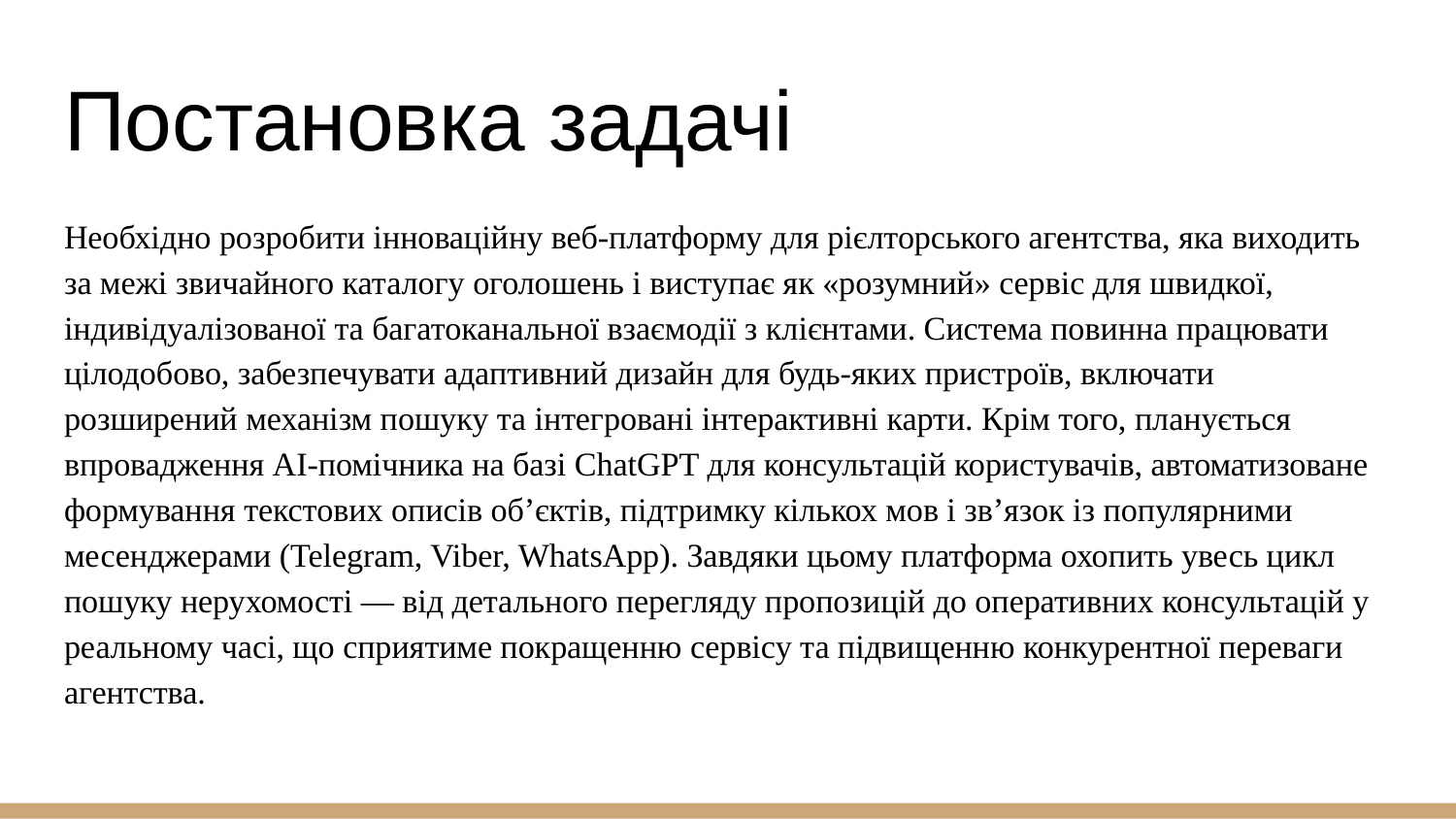

# Постановка задачі
Необхідно розробити інноваційну веб-платформу для рієлторського агентства, яка виходить за межі звичайного каталогу оголошень і виступає як «розумний» сервіс для швидкої, індивідуалізованої та багатоканальної взаємодії з клієнтами. Система повинна працювати цілодобово, забезпечувати адаптивний дизайн для будь-яких пристроїв, включати розширений механізм пошуку та інтегровані інтерактивні карти. Крім того, планується впровадження AI-помічника на базі ChatGPT для консультацій користувачів, автоматизоване формування текстових описів об’єктів, підтримку кількох мов і зв’язок із популярними месенджерами (Telegram, Viber, WhatsApp). Завдяки цьому платформа охопить увесь цикл пошуку нерухомості — від детального перегляду пропозицій до оперативних консультацій у реальному часі, що сприятиме покращенню сервісу та підвищенню конкурентної переваги агентства.